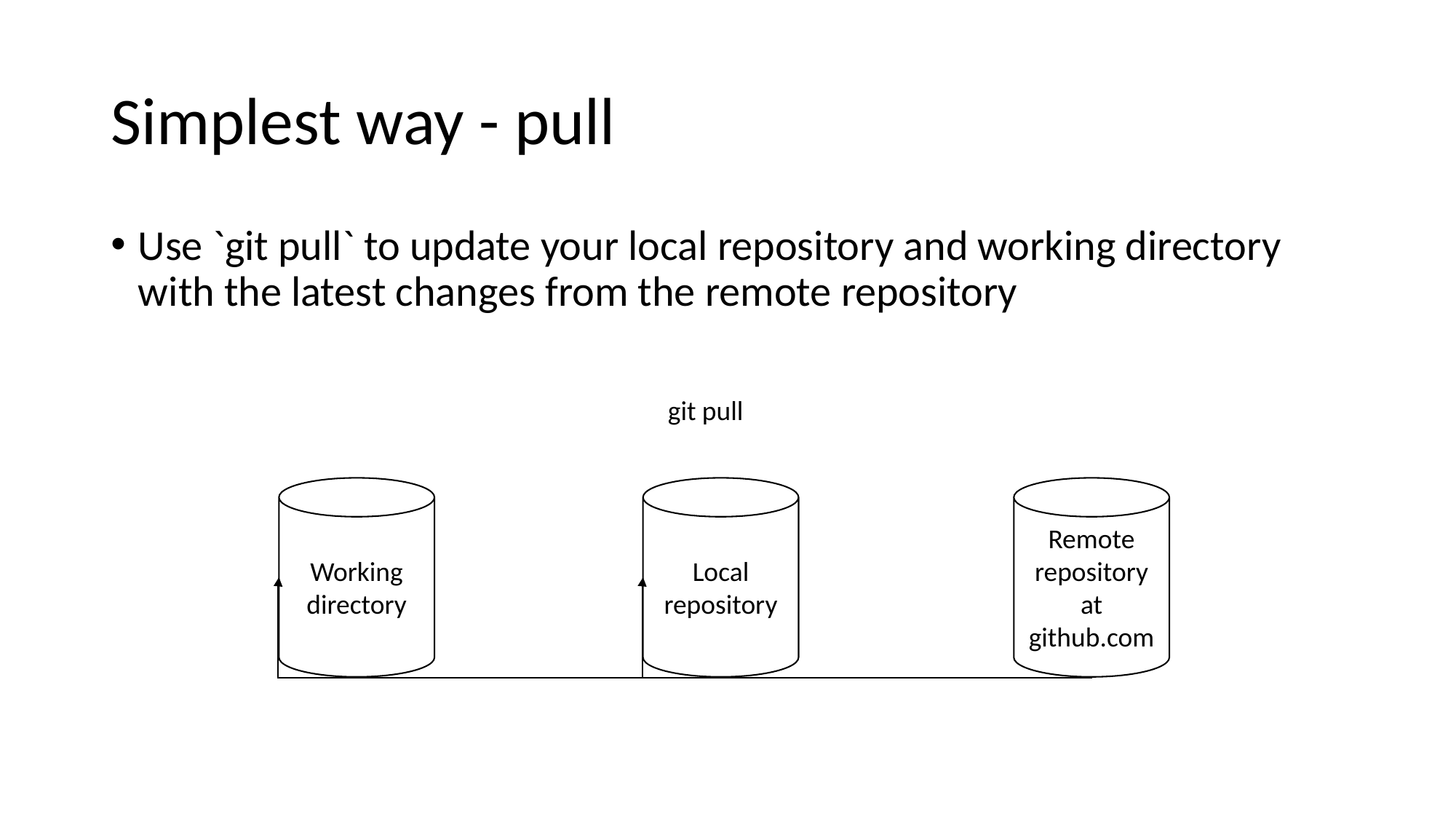

# Simplest way - pull
Use `git pull` to update your local repository and working directory with the latest changes from the remote repository
git pull
Working directory
Local repository
Remote repository
at
github.com